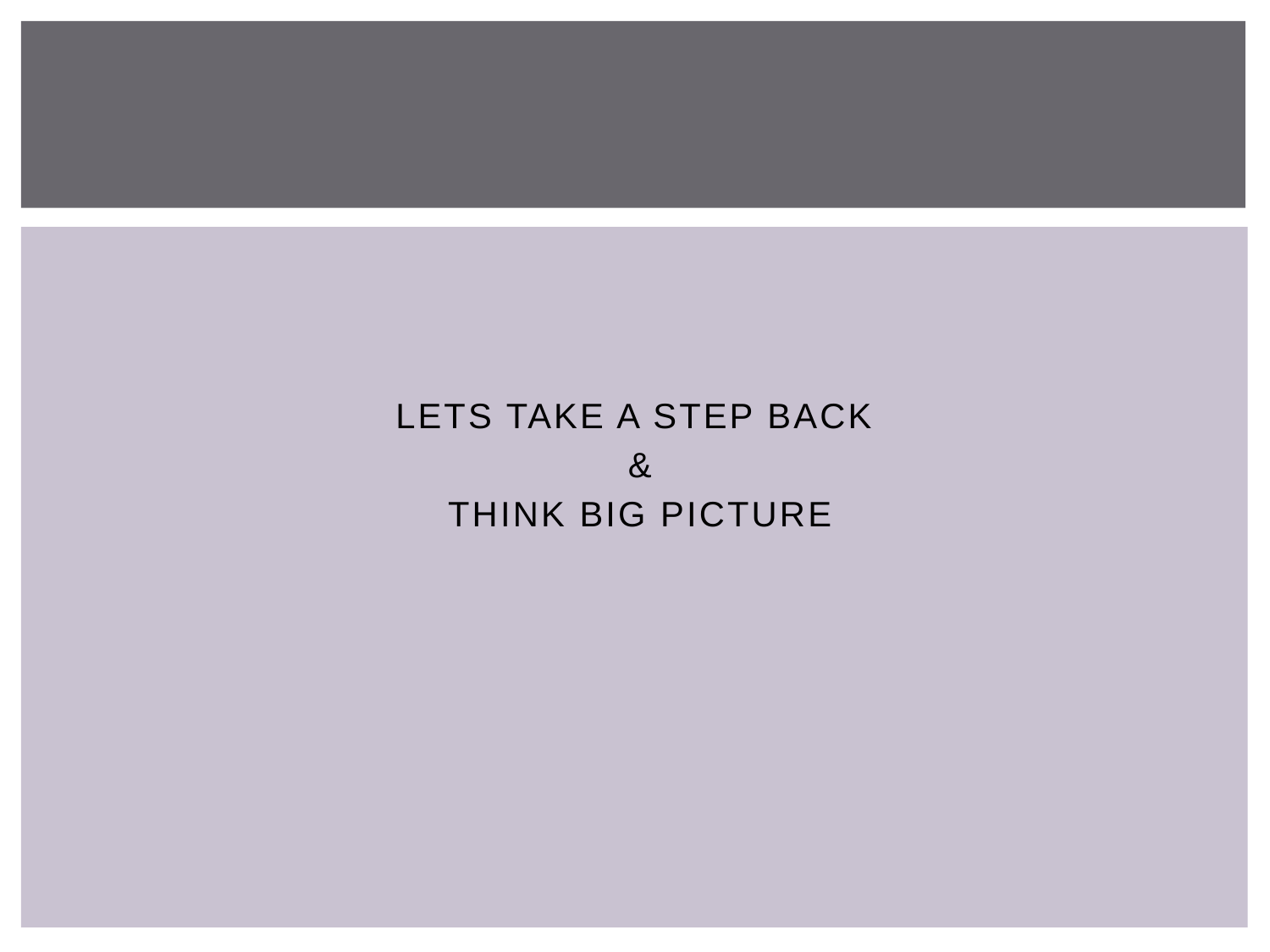

#

LETS TAKE A STEP BACK
&
THINK BIG PICTURE